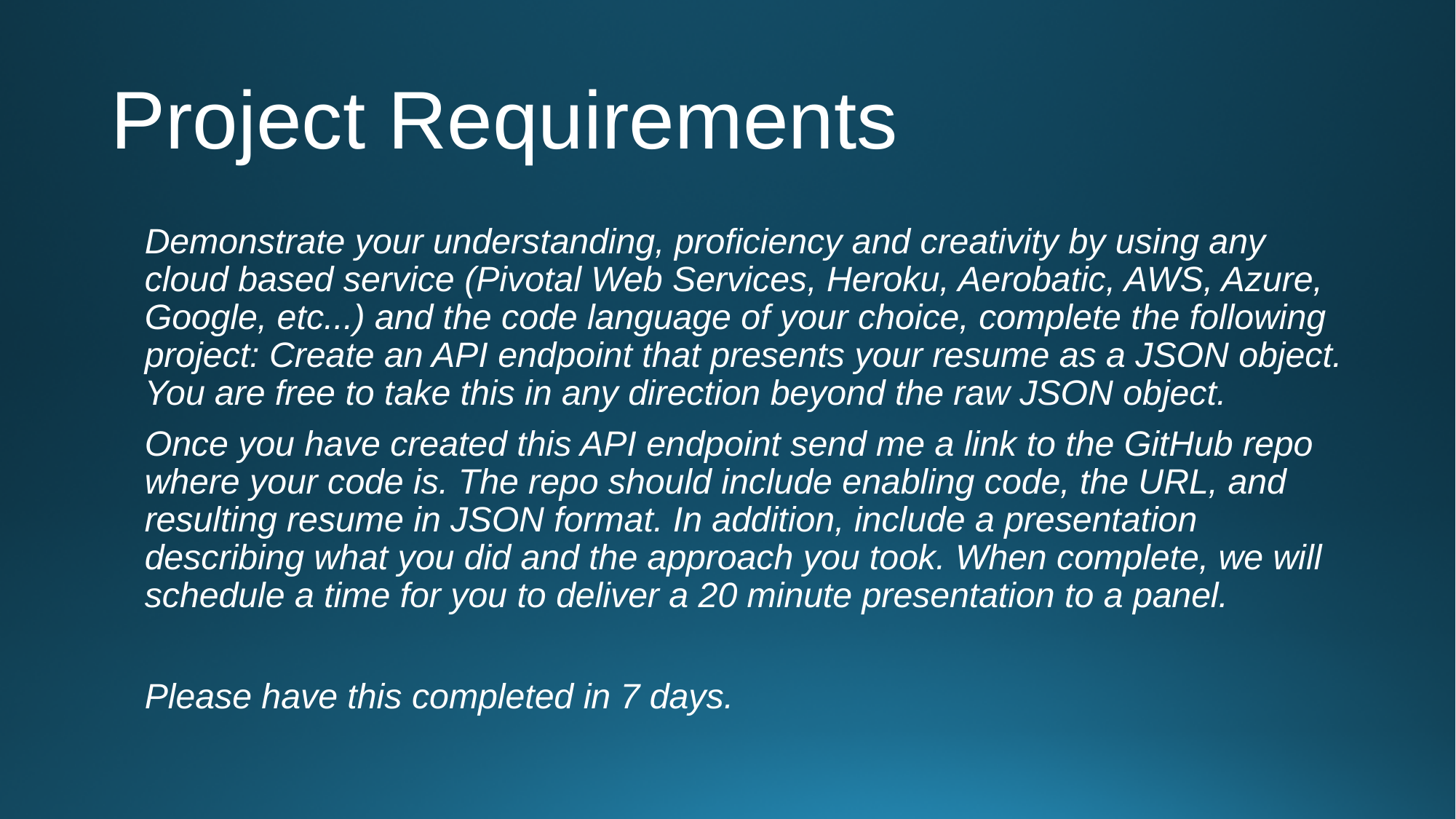

# Project Requirements
Demonstrate your understanding, proficiency and creativity by using any cloud based service (Pivotal Web Services, Heroku, Aerobatic, AWS, Azure, Google, etc...) and the code language of your choice, complete the following project: Create an API endpoint that presents your resume as a JSON object. You are free to take this in any direction beyond the raw JSON object.
Once you have created this API endpoint send me a link to the GitHub repo where your code is. The repo should include enabling code, the URL, and resulting resume in JSON format. In addition, include a presentation describing what you did and the approach you took. When complete, we will schedule a time for you to deliver a 20 minute presentation to a panel.

Please have this completed in 7 days.